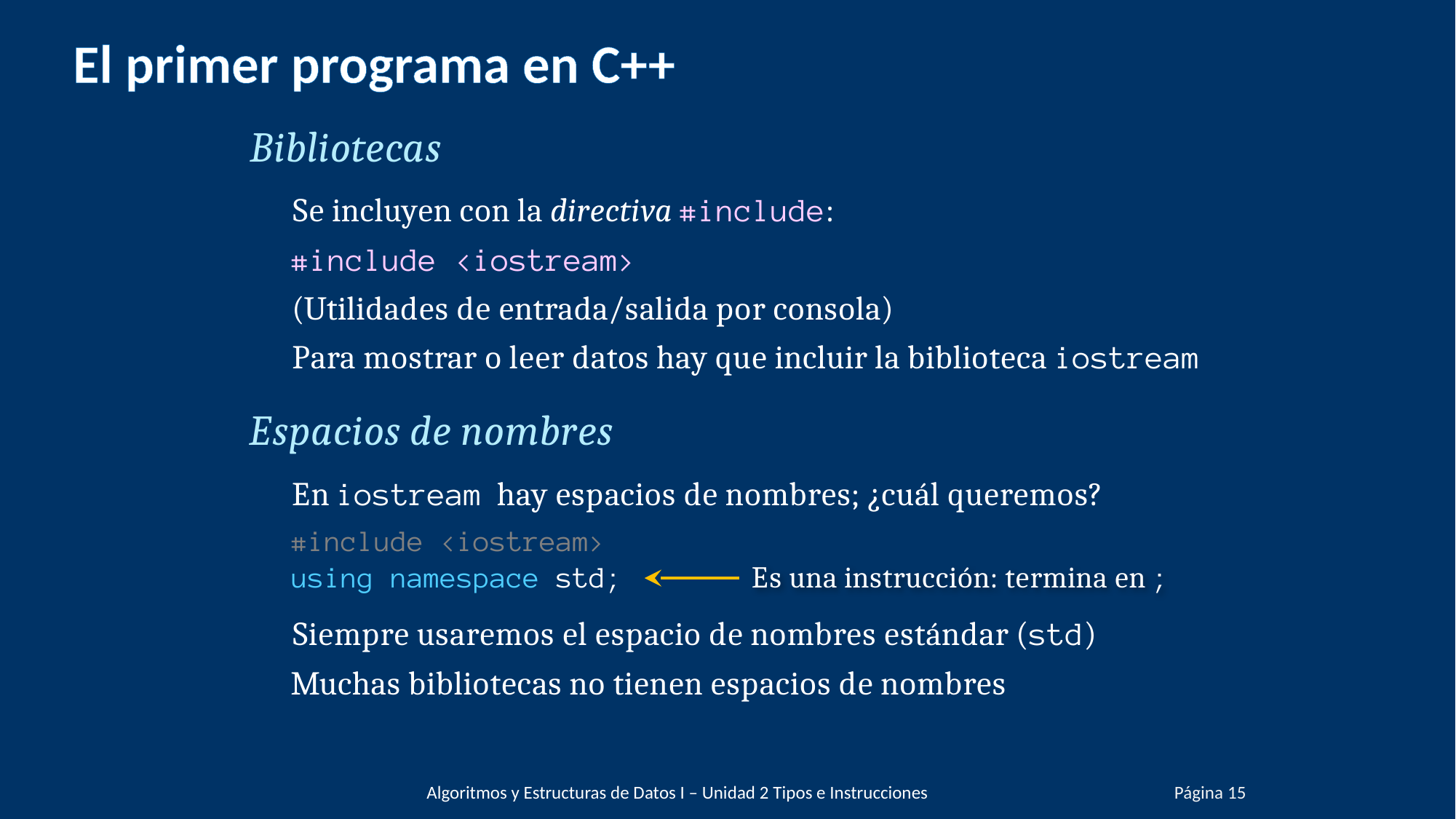

# El primer programa en C++
Bibliotecas
Se incluyen con la directiva #include:
#include <iostream>
(Utilidades de entrada/salida por consola)
Para mostrar o leer datos hay que incluir la biblioteca iostream
Espacios de nombres
En iostream  hay espacios de nombres; ¿cuál queremos?
#include <iostream>
using namespace std;
Siempre usaremos el espacio de nombres estándar (std)
Muchas bibliotecas no tienen espacios de nombres
Es una instrucción: termina en ;
Algoritmos y Estructuras de Datos I – Unidad 2 Tipos e Instrucciones
Página 15